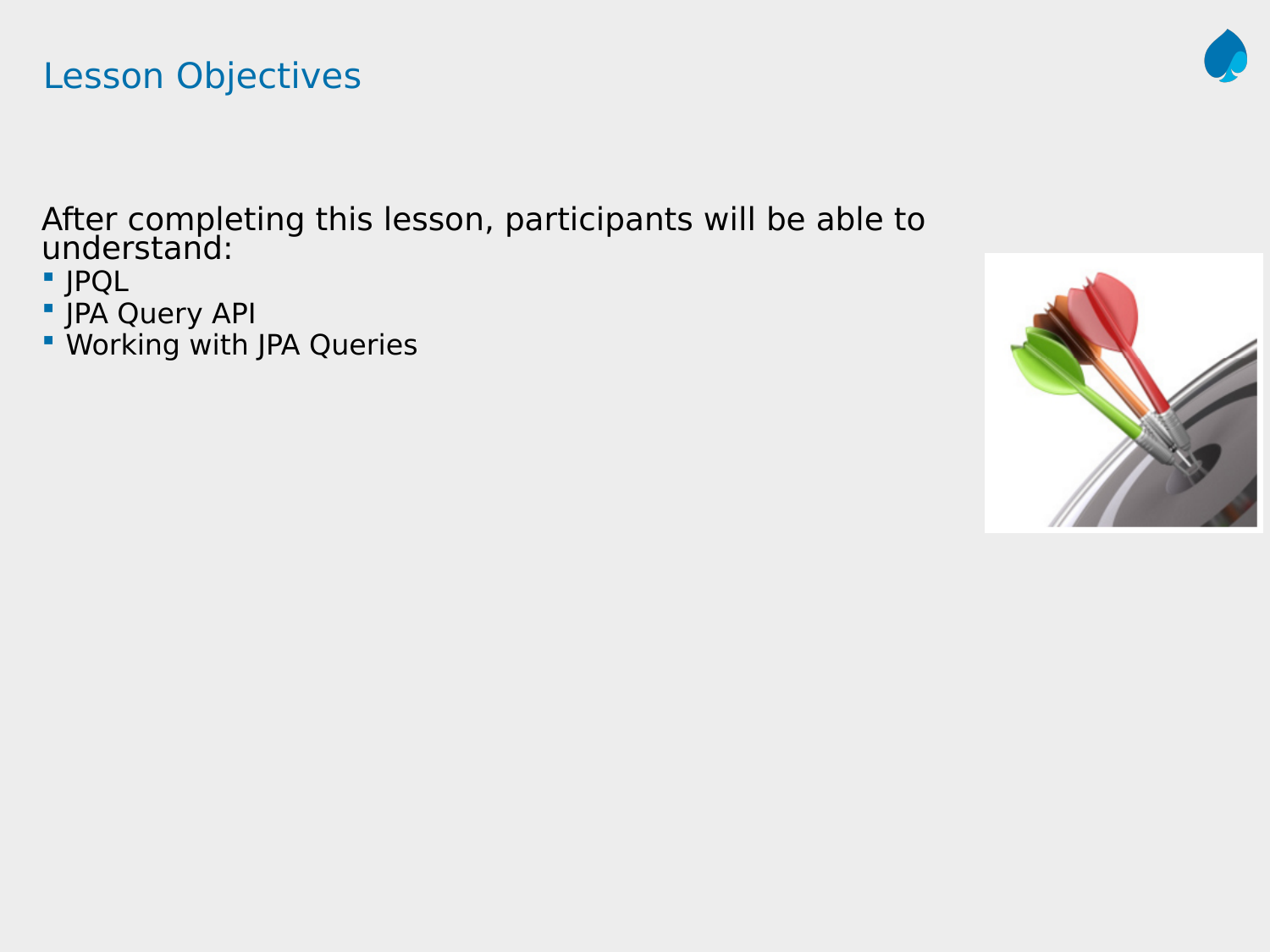

# Lesson Objectives
After completing this lesson, participants will be able to understand:
JPQL
JPA Query API
Working with JPA Queries